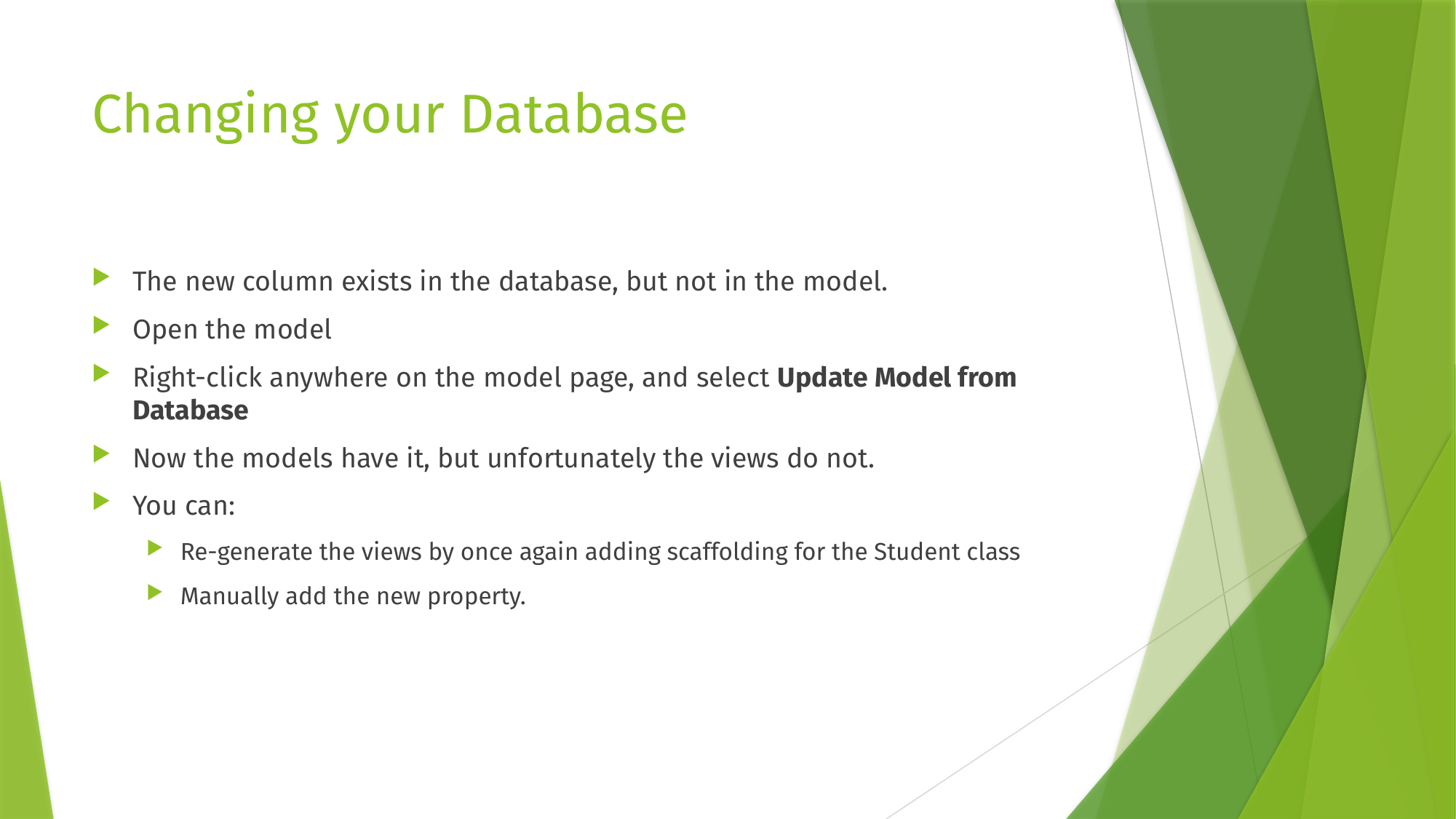

# Changing your Database
The new column exists in the database, but not in the model.
Open the model
Right-click anywhere on the model page, and select Update Model from Database
Now the models have it, but unfortunately the views do not.
You can:
Re-generate the views by once again adding scaffolding for the Student class
Manually add the new property.